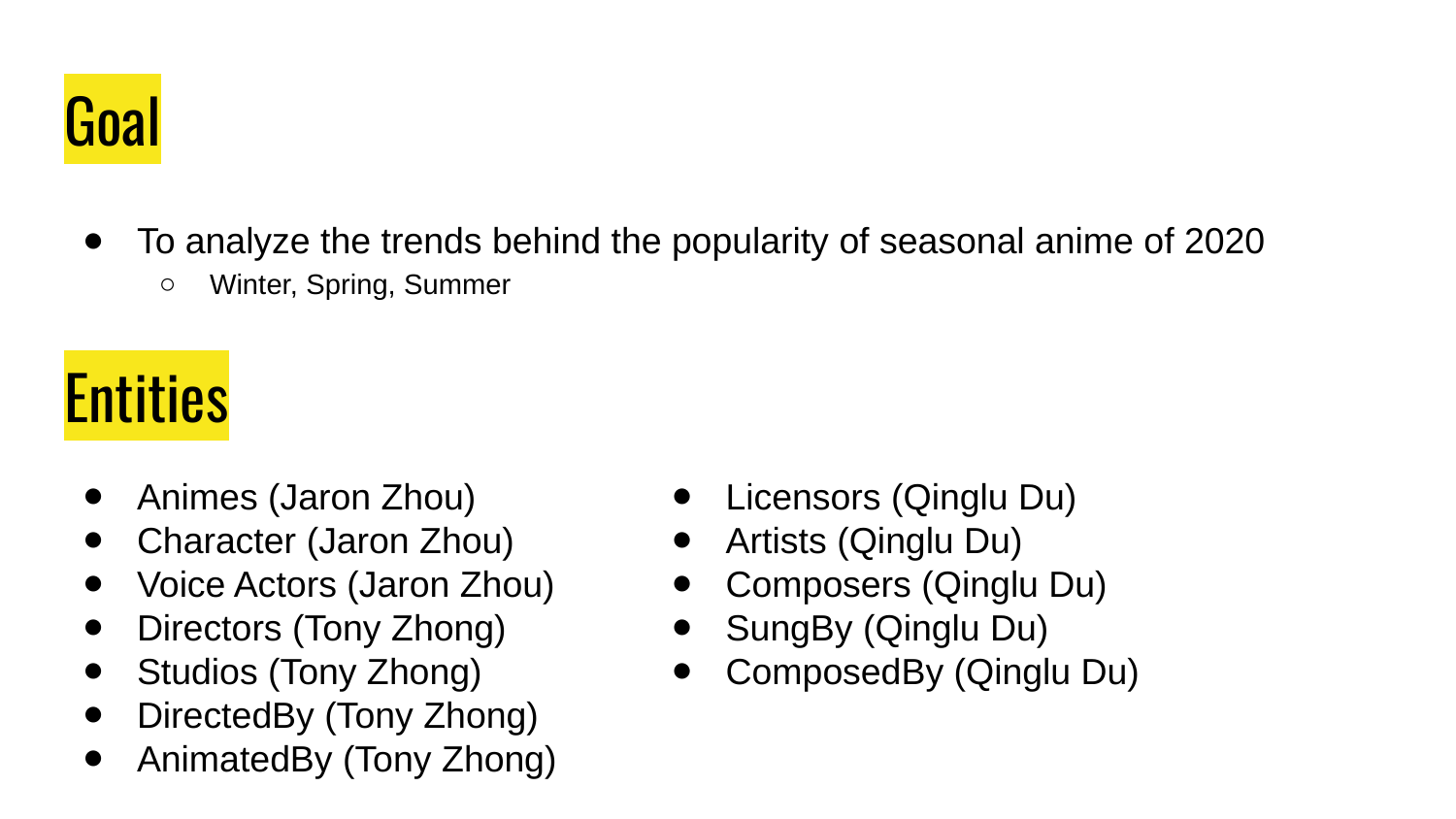

# Goal
To analyze the trends behind the popularity of seasonal anime of 2020
Winter, Spring, Summer
Entities
Animes (Jaron Zhou)
Character (Jaron Zhou)
Voice Actors (Jaron Zhou)
Directors (Tony Zhong)
Studios (Tony Zhong)
DirectedBy (Tony Zhong)
AnimatedBy (Tony Zhong)
Licensors (Qinglu Du)
Artists (Qinglu Du)
Composers (Qinglu Du)
SungBy (Qinglu Du)
ComposedBy (Qinglu Du)